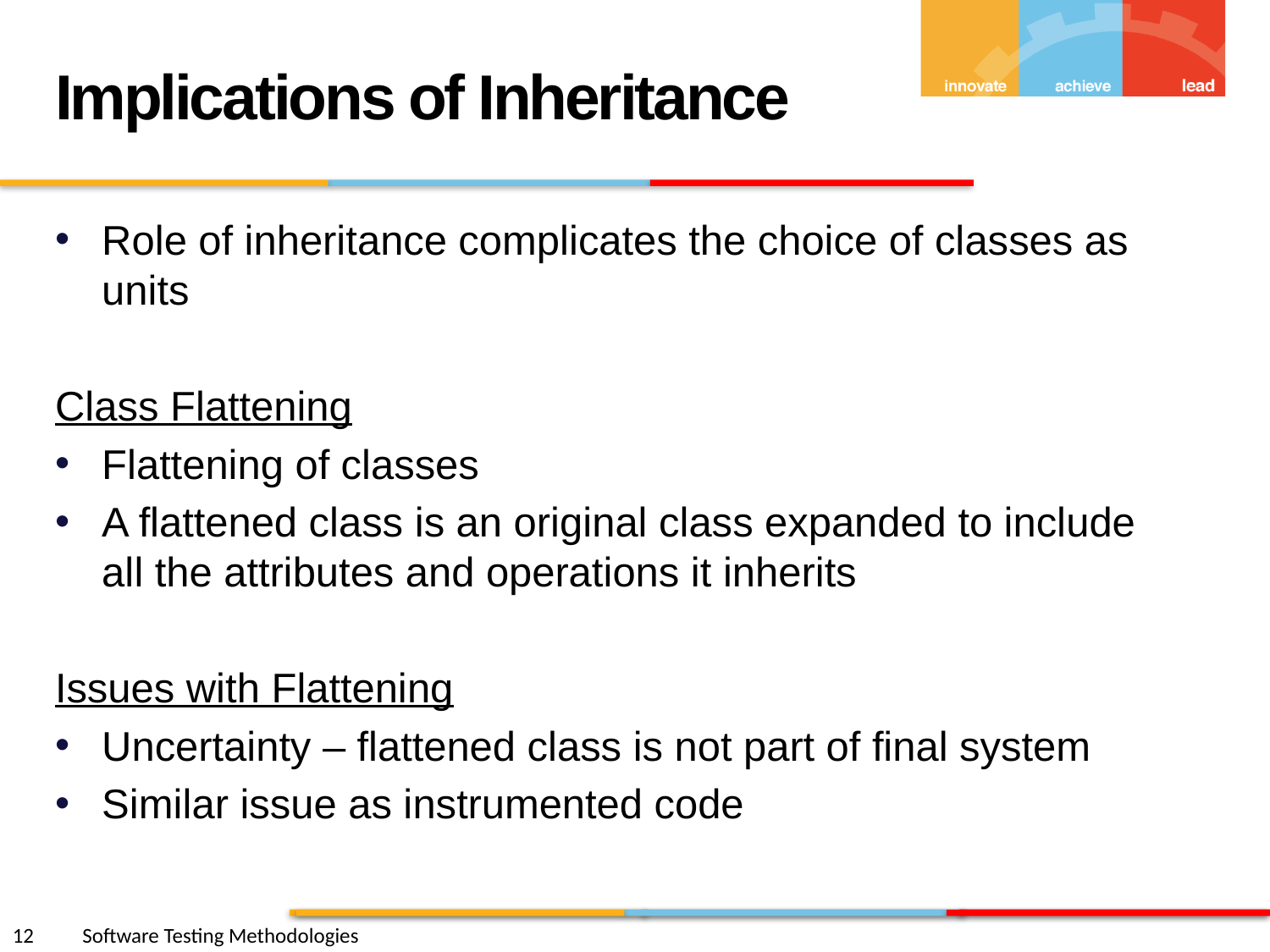

Implications of Inheritance
Role of inheritance complicates the choice of classes as units

Class Flattening
Flattening of classes
A flattened class is an original class expanded to include all the attributes and operations it inherits

Issues with Flattening
Uncertainty – flattened class is not part of final system
Similar issue as instrumented code